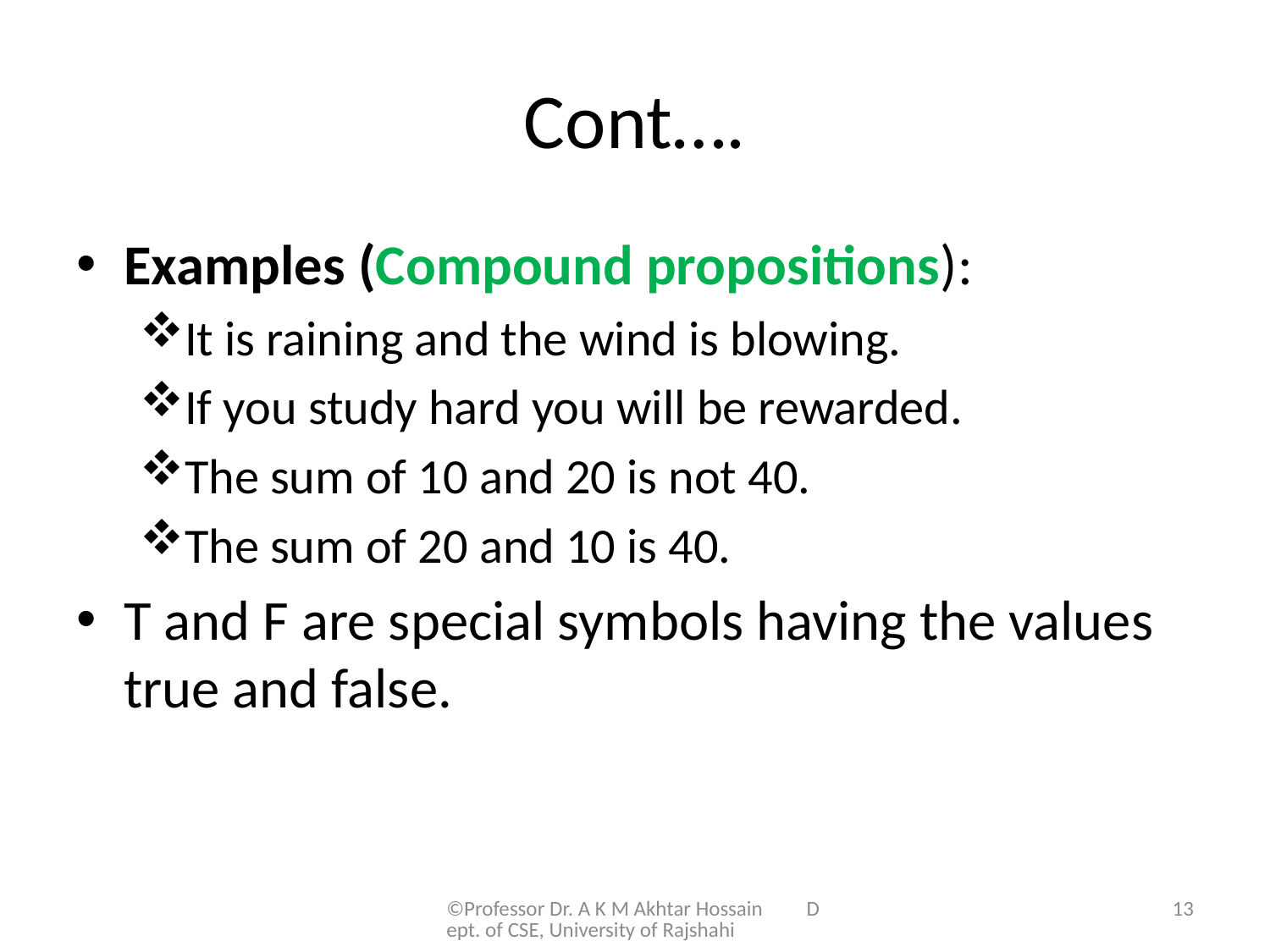

# Cont….
Examples (Compound propositions):
It is raining and the wind is blowing.
If you study hard you will be rewarded.
The sum of 10 and 20 is not 40.
The sum of 20 and 10 is 40.
T and F are special symbols having the values true and false.

©Professor Dr. A K M Akhtar Hossain         Dept. of CSE, University of Rajshahi
13